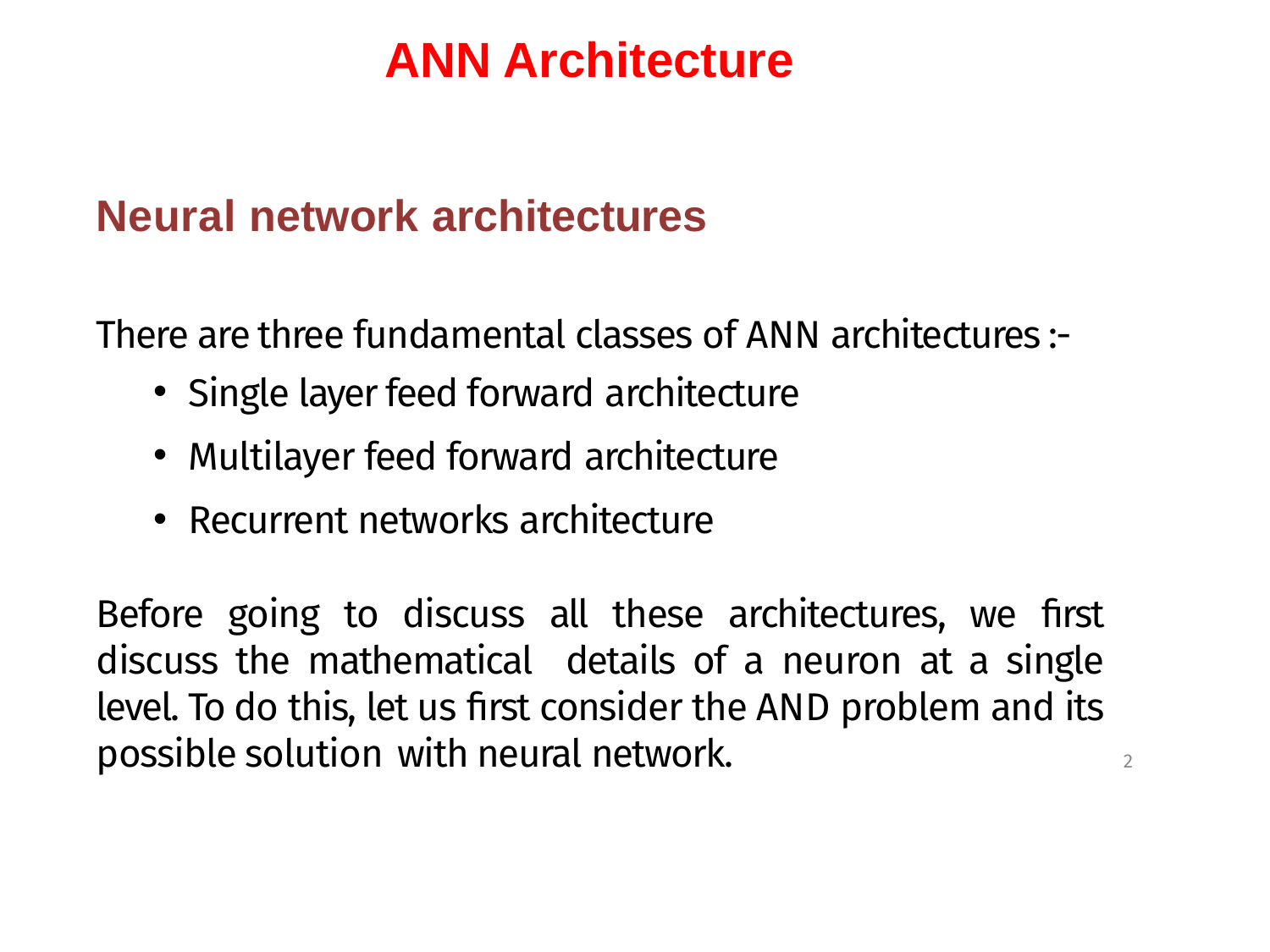

ANN Architecture
# Neural network architectures
There are three fundamental classes of ANN architectures :-
Single layer feed forward architecture
Multilayer feed forward architecture
Recurrent networks architecture

Before going to discuss all these architectures, we first discuss the mathematical  details of a neuron at a single level. To do this, let us first consider the AND problem and its possible solution  with neural network.
2